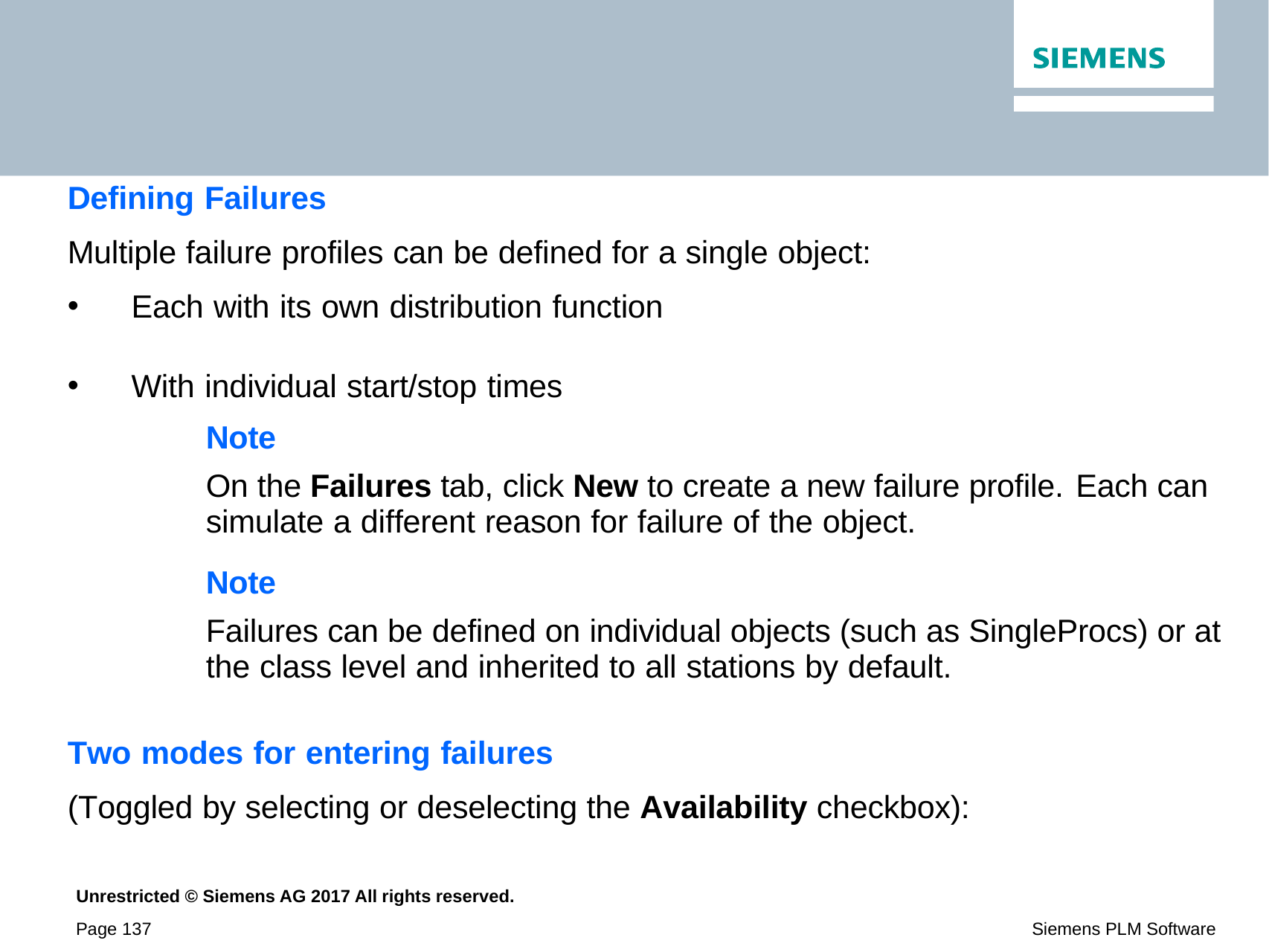

Defining Failures
Multiple failure profiles can be defined for a single object:
Each with its own distribution function

With individual start/stop times
Note
On the Failures tab, click New to create a new failure profile. Each can simulate a different reason for failure of the object.
Note
Failures can be defined on individual objects (such as SingleProcs) or at the class level and inherited to all stations by default.

Two modes for entering failures
(Toggled by selecting or deselecting the Availability checkbox):